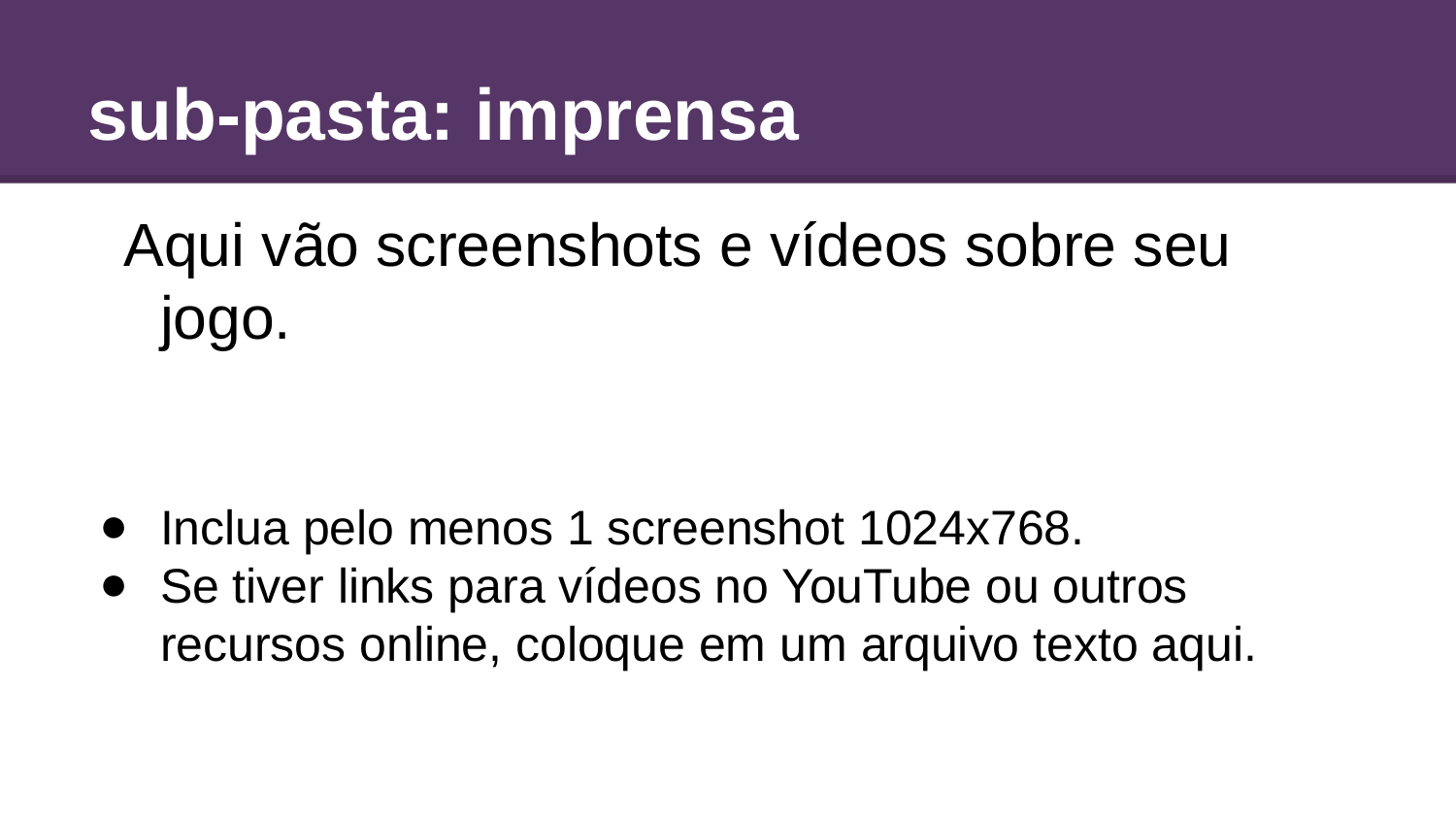

# sub-pasta: imprensa
Aqui vão screenshots e vídeos sobre seu jogo.

Inclua pelo menos 1 screenshot 1024x768.
Se tiver links para vídeos no YouTube ou outros recursos online, coloque em um arquivo texto aqui.